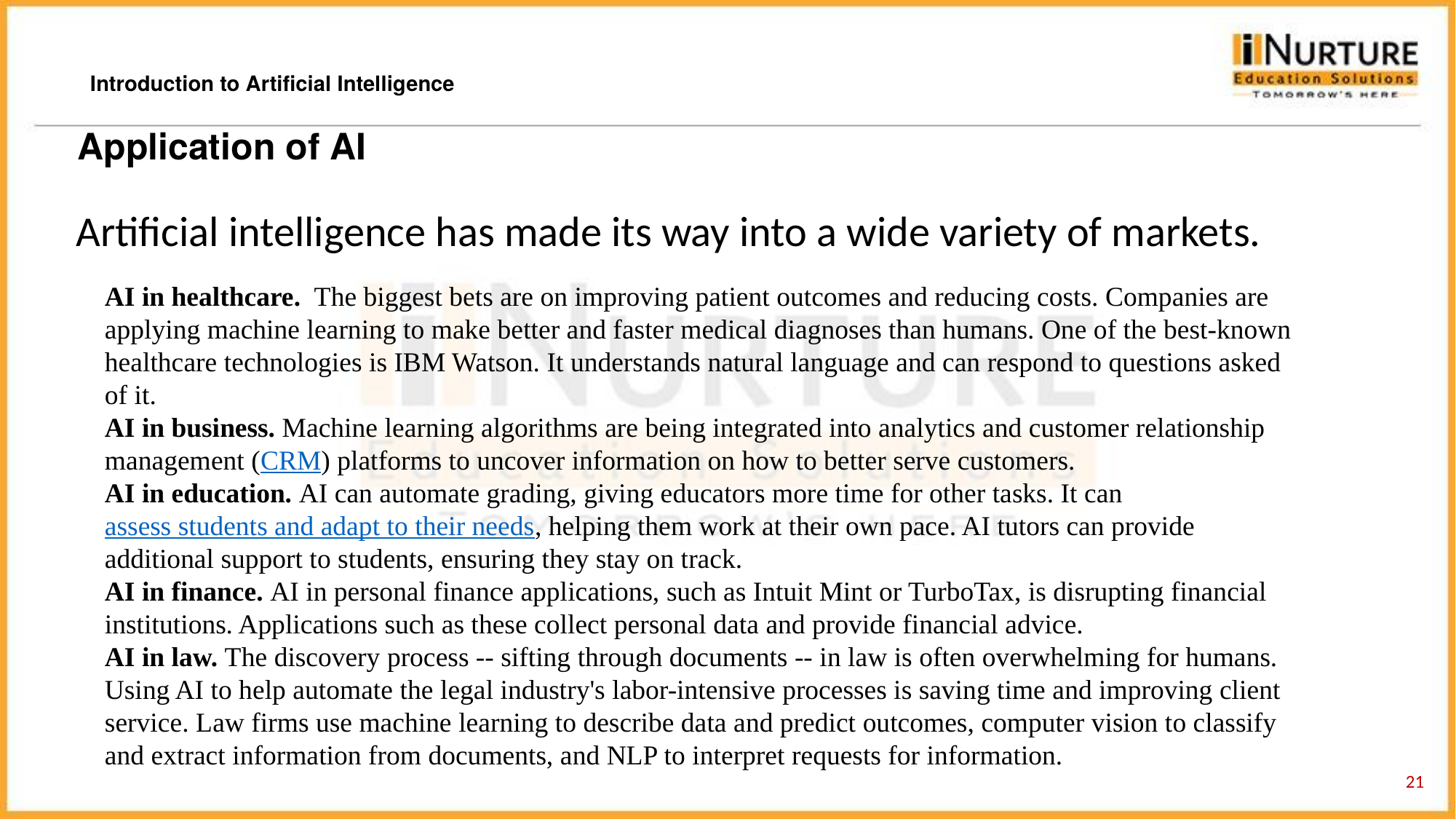

Introduction to Artificial Intelligence
Application of AI
Artificial intelligence has made its way into a wide variety of markets.
AI in healthcare.  The biggest bets are on improving patient outcomes and reducing costs. Companies are applying machine learning to make better and faster medical diagnoses than humans. One of the best-known healthcare technologies is IBM Watson. It understands natural language and can respond to questions asked of it.
AI in business. Machine learning algorithms are being integrated into analytics and customer relationship management (CRM) platforms to uncover information on how to better serve customers.
AI in education. AI can automate grading, giving educators more time for other tasks. It can assess students and adapt to their needs, helping them work at their own pace. AI tutors can provide additional support to students, ensuring they stay on track.
AI in finance. AI in personal finance applications, such as Intuit Mint or TurboTax, is disrupting financial institutions. Applications such as these collect personal data and provide financial advice.
AI in law. The discovery process -- sifting through documents -- in law is often overwhelming for humans. Using AI to help automate the legal industry's labor-intensive processes is saving time and improving client service. Law firms use machine learning to describe data and predict outcomes, computer vision to classify and extract information from documents, and NLP to interpret requests for information.
21